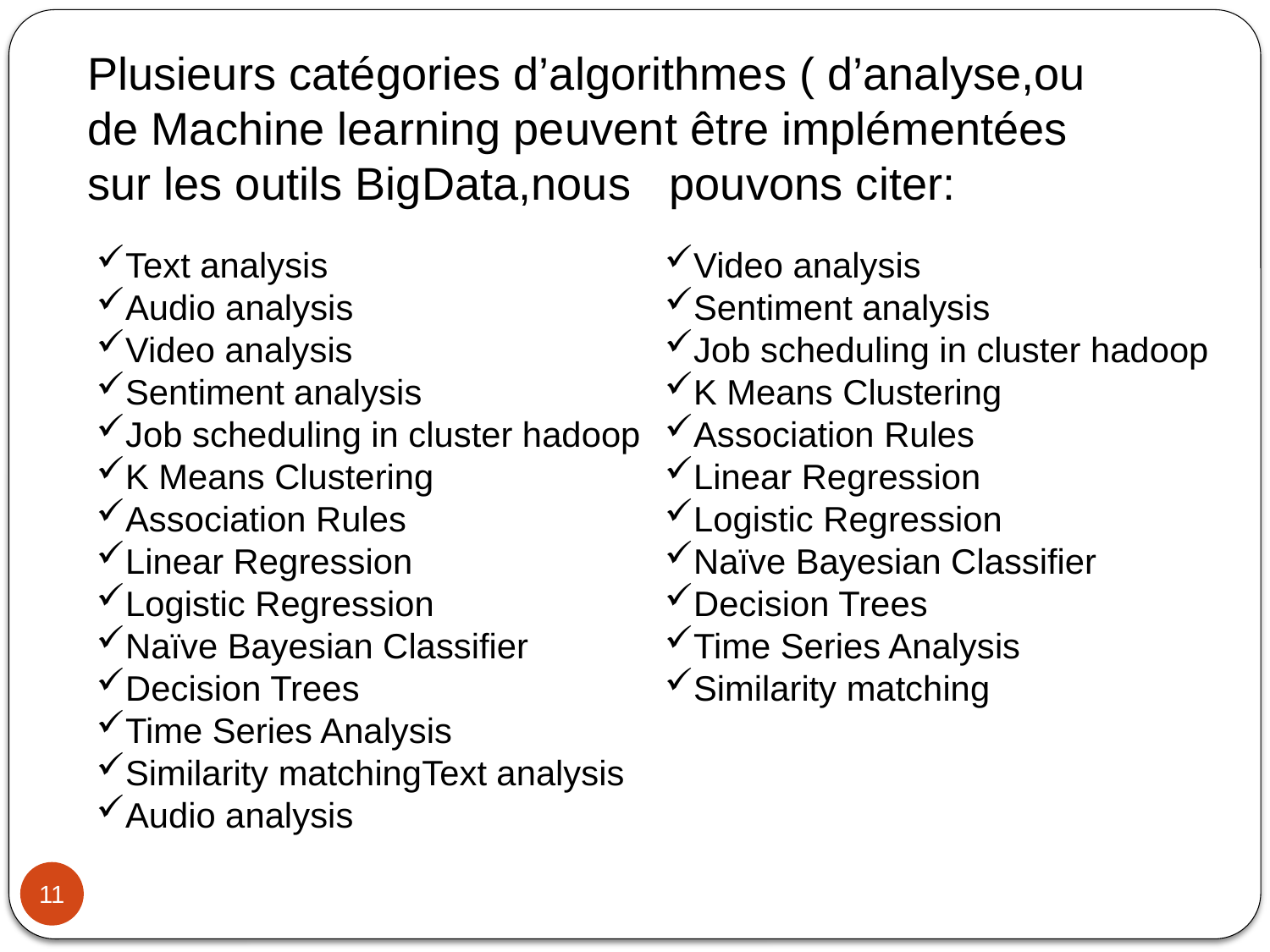

Plusieurs catégories d’algorithmes ( d’analyse,ou de Machine learning peuvent être implémentées sur les outils BigData,nous   pouvons citer:

#

Text analysis
Audio analysis
Video analysis
Sentiment analysis
Job scheduling in cluster hadoop
K Means Clustering
Association Rules
Linear Regression
Logistic Regression
Naïve Bayesian Classifier
Decision Trees
Time Series Analysis
Similarity matchingText analysis
Audio analysis
Video analysis
Sentiment analysis
Job scheduling in cluster hadoop
K Means Clustering
Association Rules
Linear Regression
Logistic Regression
Naïve Bayesian Classifier
Decision Trees
Time Series Analysis
Similarity matching

11